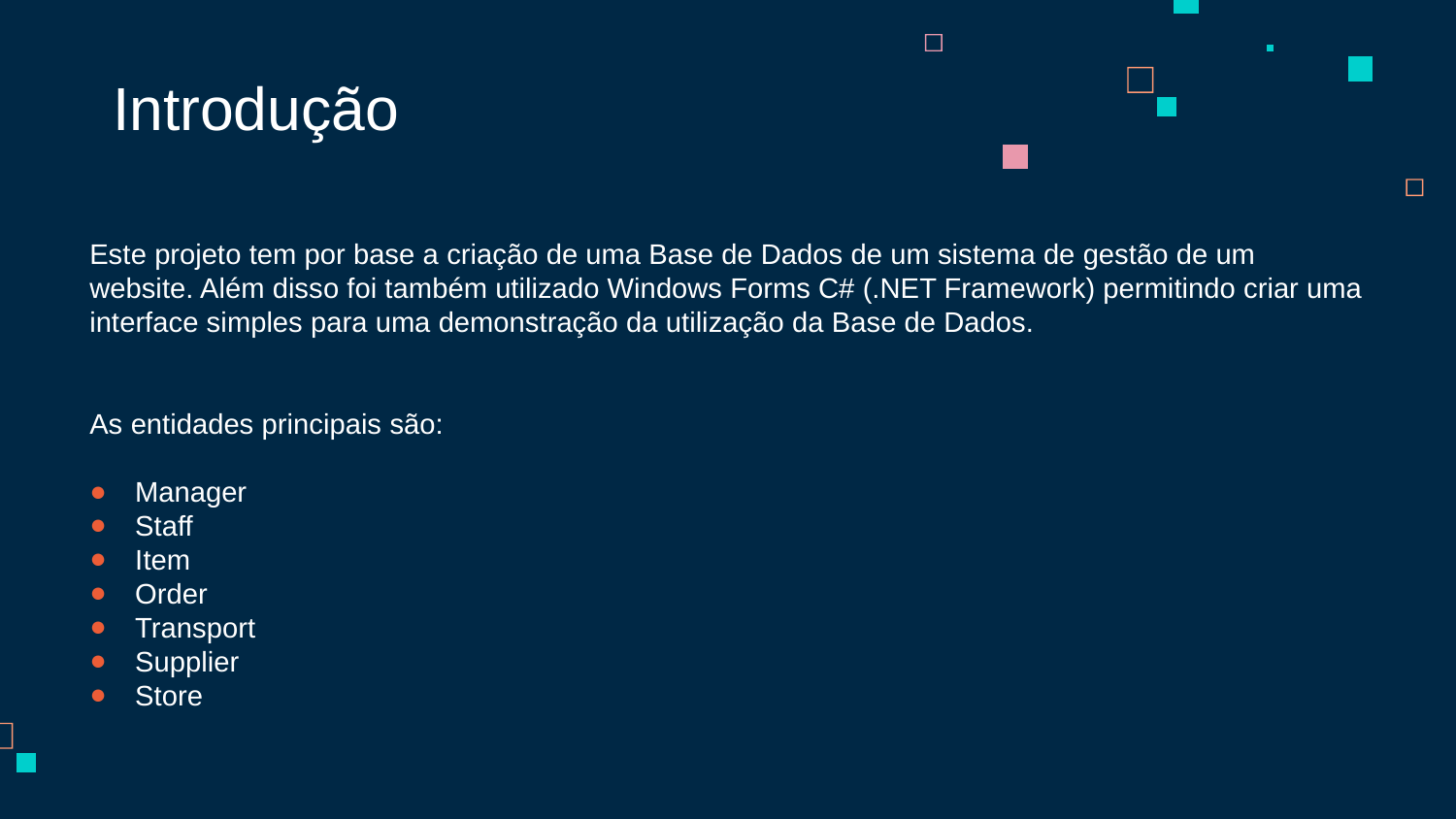

# Introdução
Este projeto tem por base a criação de uma Base de Dados de um sistema de gestão de um website. Além disso foi também utilizado Windows Forms C# (.NET Framework) permitindo criar uma interface simples para uma demonstração da utilização da Base de Dados.

As entidades principais são:

Manager
Staff
Item
Order
Transport
Supplier
Store